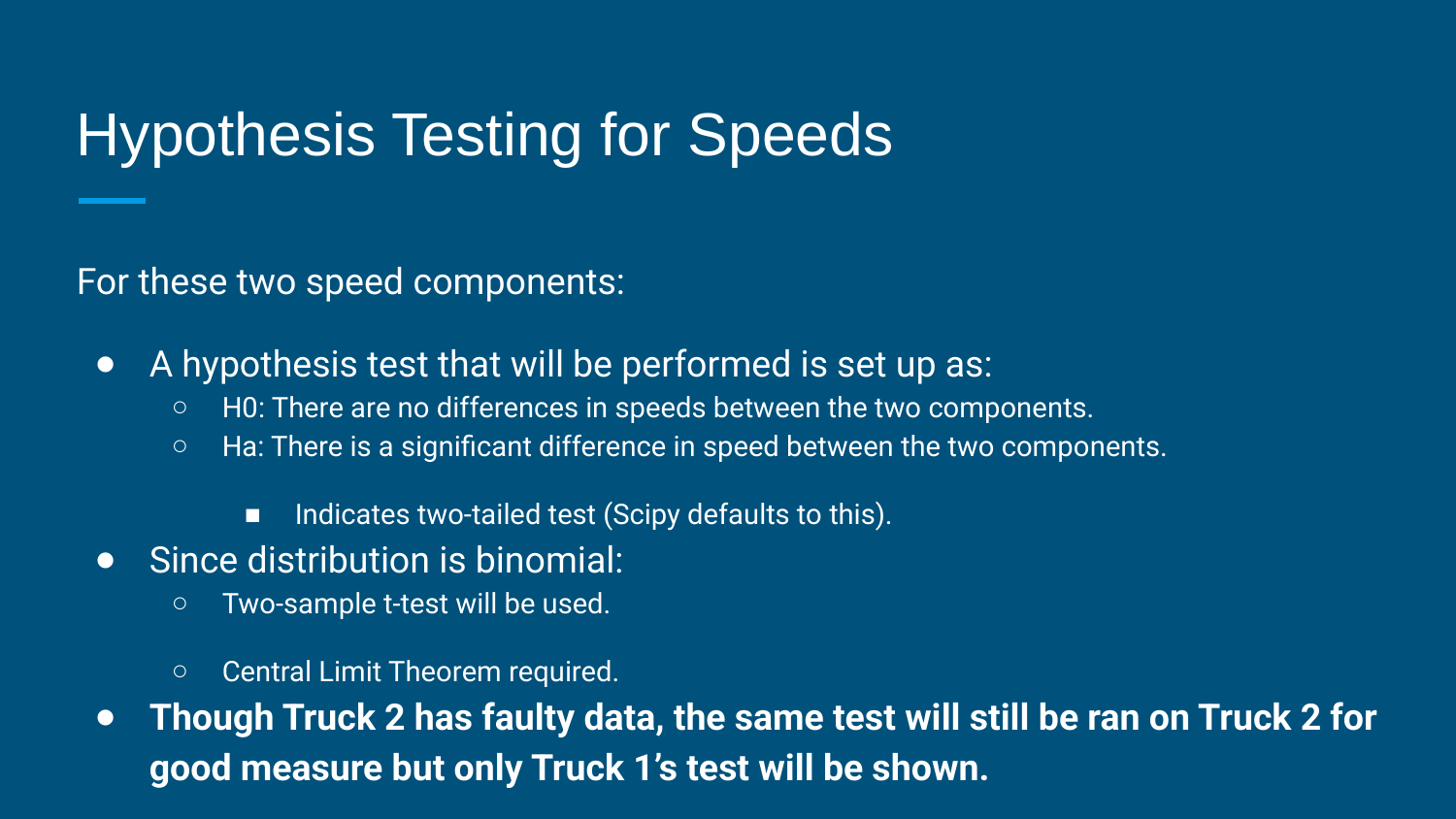

# Hypothesis Testing for Speeds
For these two speed components:
A hypothesis test that will be performed is set up as:
H0: There are no differences in speeds between the two components.
Ha: There is a significant difference in speed between the two components.
Indicates two-tailed test (Scipy defaults to this).
Since distribution is binomial:
Two-sample t-test will be used.
Central Limit Theorem required.
Though Truck 2 has faulty data, the same test will still be ran on Truck 2 for good measure but only Truck 1’s test will be shown.